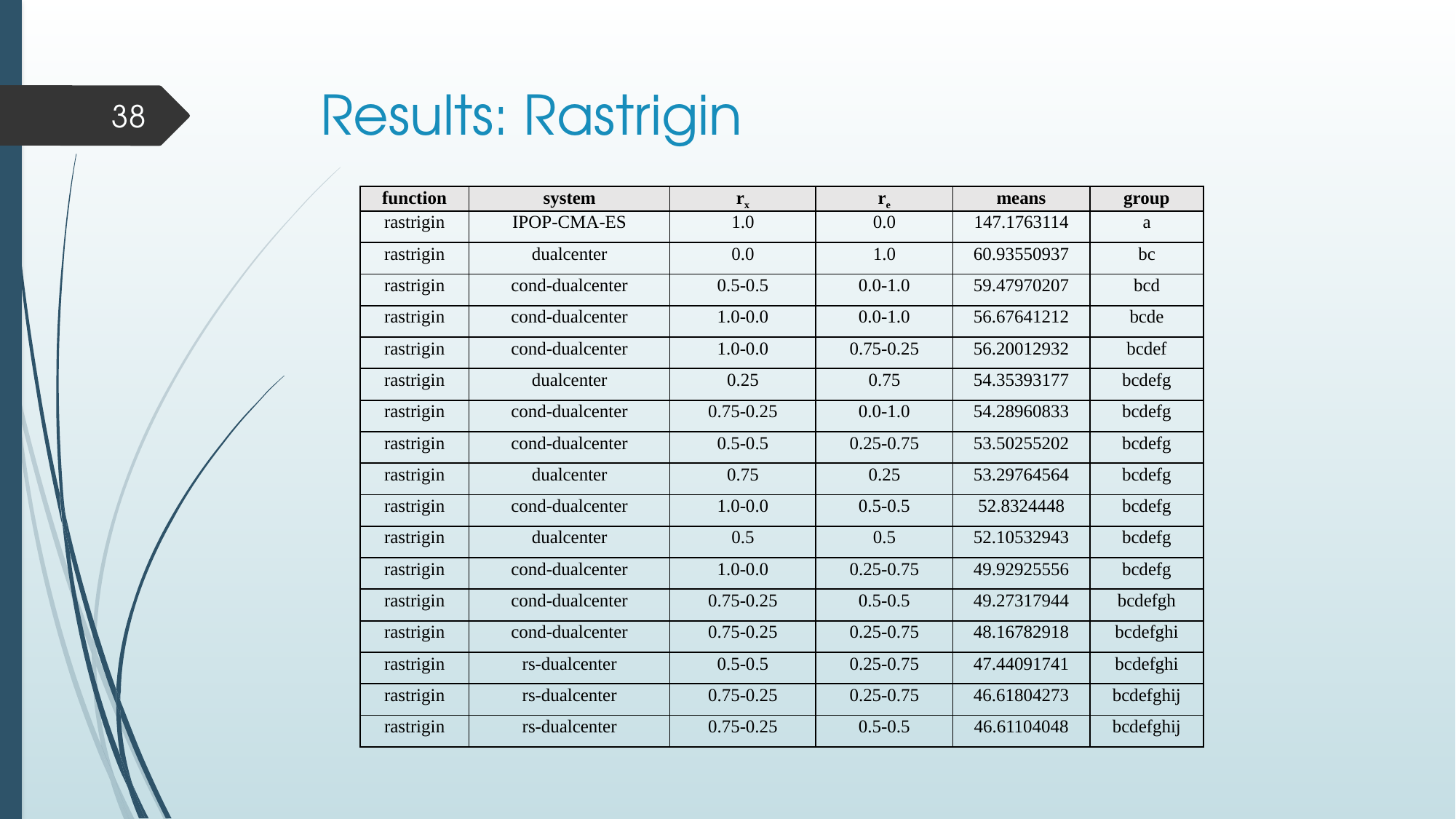

# Results: Rastrigin
38
| function | system | rx | re | means | group |
| --- | --- | --- | --- | --- | --- |
| rastrigin | IPOP-CMA-ES | 1.0 | 0.0 | 147.1763114 | a |
| rastrigin | dualcenter | 0.0 | 1.0 | 60.93550937 | bc |
| rastrigin | cond-dualcenter | 0.5-0.5 | 0.0-1.0 | 59.47970207 | bcd |
| rastrigin | cond-dualcenter | 1.0-0.0 | 0.0-1.0 | 56.67641212 | bcde |
| rastrigin | cond-dualcenter | 1.0-0.0 | 0.75-0.25 | 56.20012932 | bcdef |
| rastrigin | dualcenter | 0.25 | 0.75 | 54.35393177 | bcdefg |
| rastrigin | cond-dualcenter | 0.75-0.25 | 0.0-1.0 | 54.28960833 | bcdefg |
| rastrigin | cond-dualcenter | 0.5-0.5 | 0.25-0.75 | 53.50255202 | bcdefg |
| rastrigin | dualcenter | 0.75 | 0.25 | 53.29764564 | bcdefg |
| rastrigin | cond-dualcenter | 1.0-0.0 | 0.5-0.5 | 52.8324448 | bcdefg |
| rastrigin | dualcenter | 0.5 | 0.5 | 52.10532943 | bcdefg |
| rastrigin | cond-dualcenter | 1.0-0.0 | 0.25-0.75 | 49.92925556 | bcdefg |
| rastrigin | cond-dualcenter | 0.75-0.25 | 0.5-0.5 | 49.27317944 | bcdefgh |
| rastrigin | cond-dualcenter | 0.75-0.25 | 0.25-0.75 | 48.16782918 | bcdefghi |
| rastrigin | rs-dualcenter | 0.5-0.5 | 0.25-0.75 | 47.44091741 | bcdefghi |
| rastrigin | rs-dualcenter | 0.75-0.25 | 0.25-0.75 | 46.61804273 | bcdefghij |
| rastrigin | rs-dualcenter | 0.75-0.25 | 0.5-0.5 | 46.61104048 | bcdefghij |